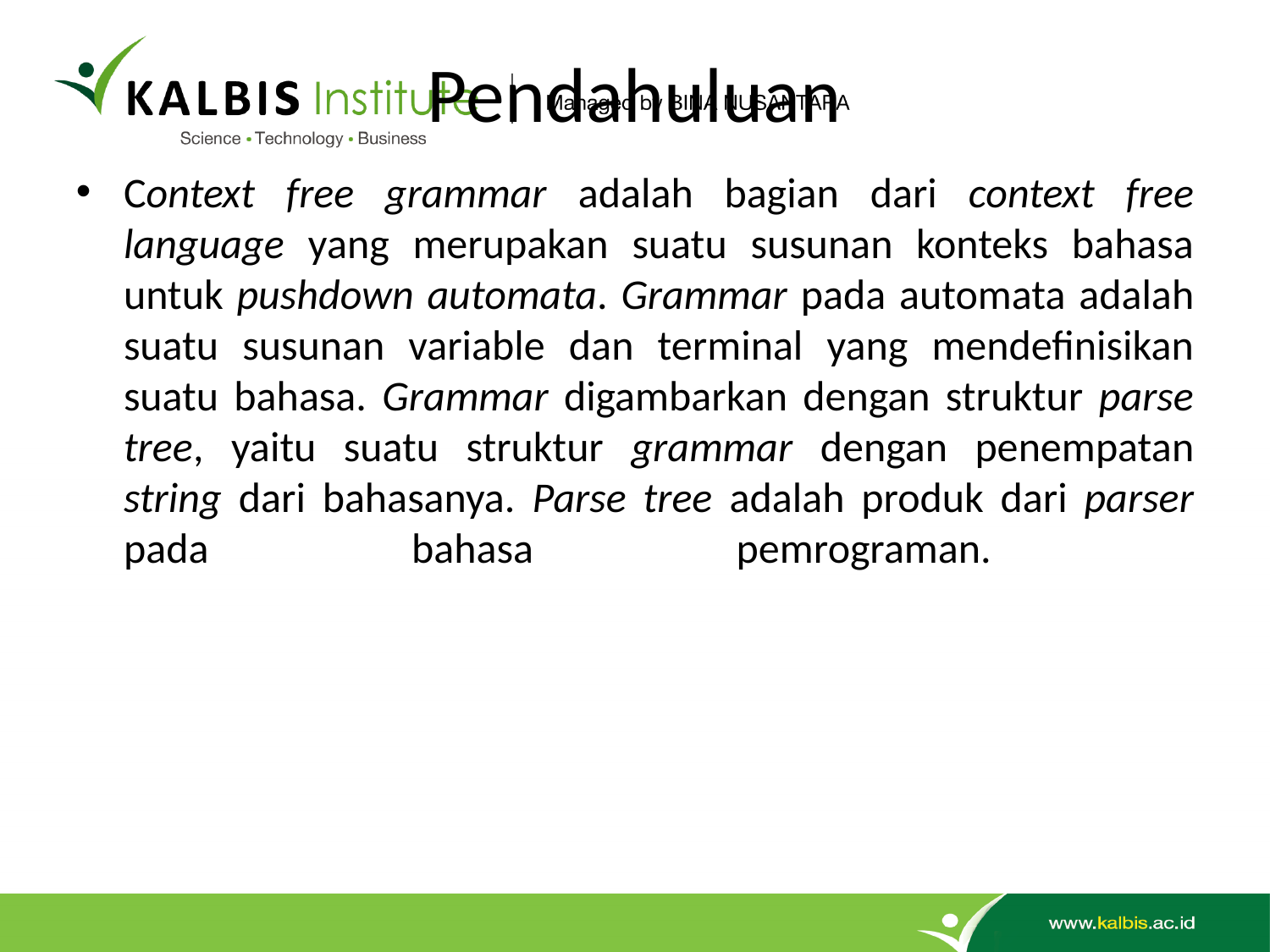

# Pendahuluan
Context free grammar adalah bagian dari context free language yang merupakan suatu susunan konteks bahasa untuk pushdown automata. Grammar pada automata adalah suatu susunan variable dan terminal yang mendefinisikan suatu bahasa. Grammar digambarkan dengan struktur parse tree, yaitu suatu struktur grammar dengan penempatan string dari bahasanya. Parse tree adalah produk dari parser
pada bahasa pemrograman.